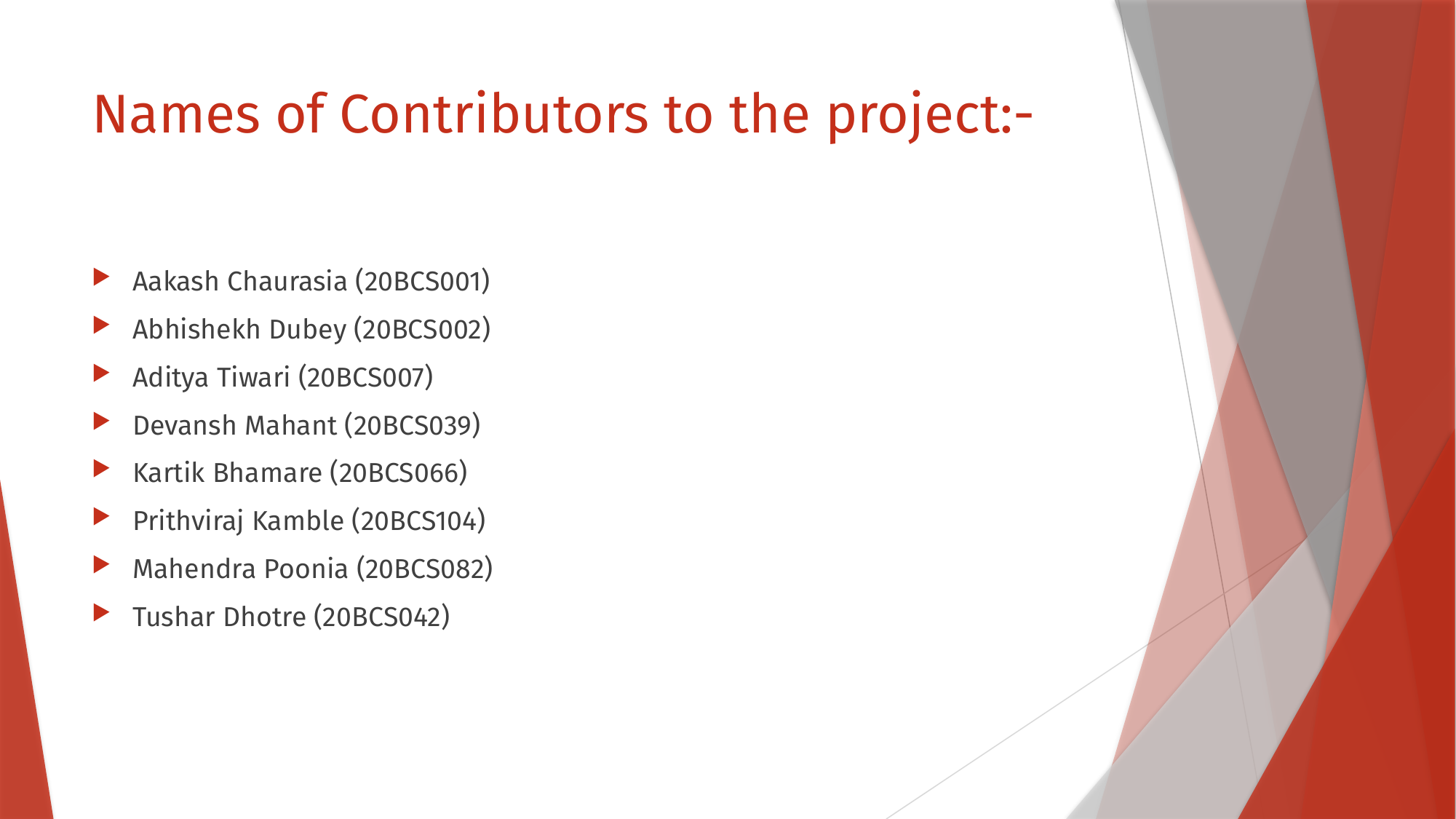

# Names of Contributors to the project:-
Aakash Chaurasia (20BCS001)
Abhishekh Dubey (20BCS002)
Aditya Tiwari (20BCS007)
Devansh Mahant (20BCS039)
Kartik Bhamare (20BCS066)
Prithviraj Kamble (20BCS104)
Mahendra Poonia (20BCS082)
Tushar Dhotre (20BCS042)